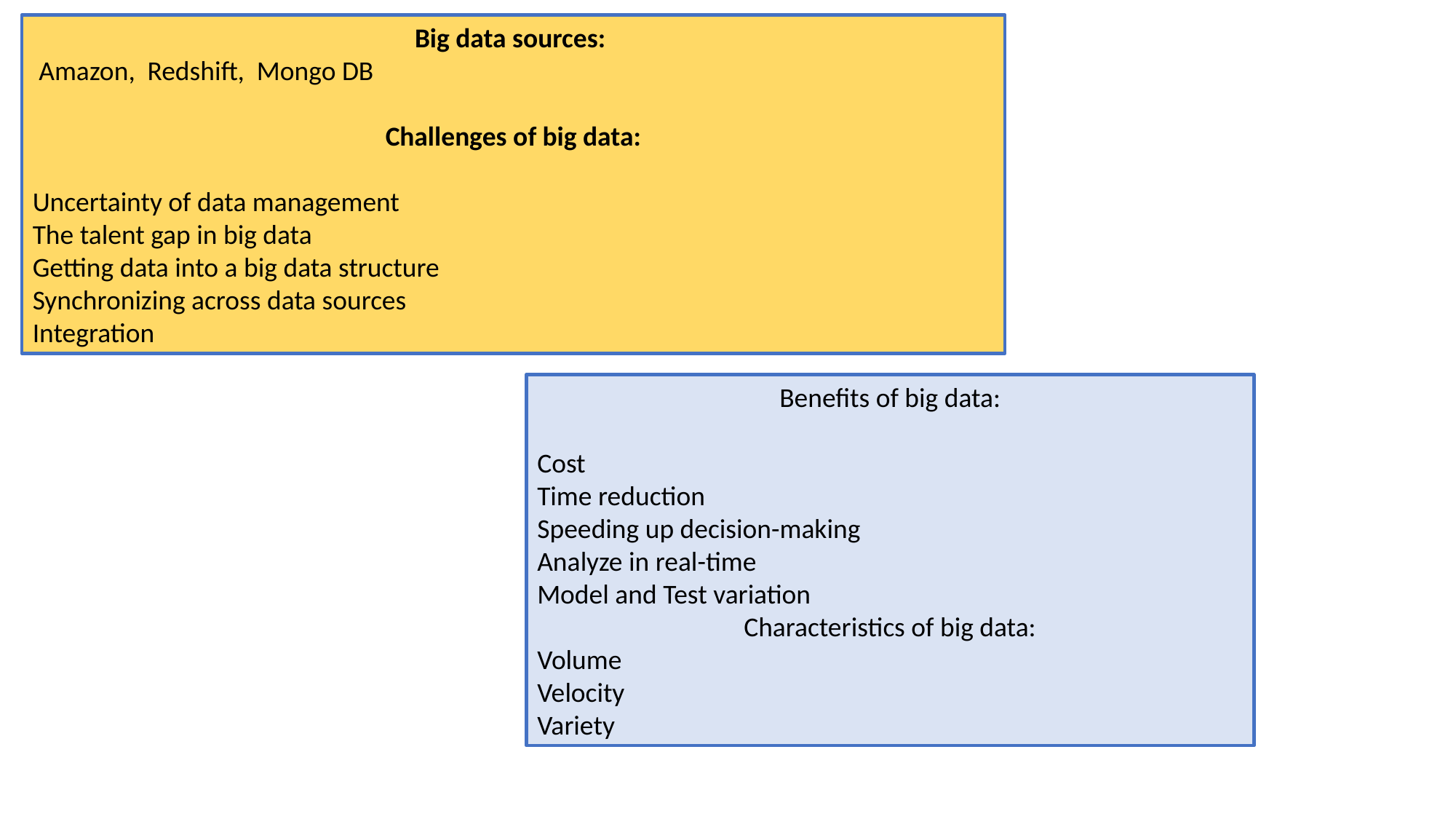

Big data sources:
 Amazon,  Redshift,  Mongo DB

Challenges of big data:

Uncertainty of data management
The talent gap in big data
Getting data into a big data structure
Synchronizing across data sources
Integration
Benefits of big data:

Cost
Time reduction
Speeding up decision-making
Analyze in real-time
Model and Test variation
Characteristics of big data:
Volume
Velocity
Variety